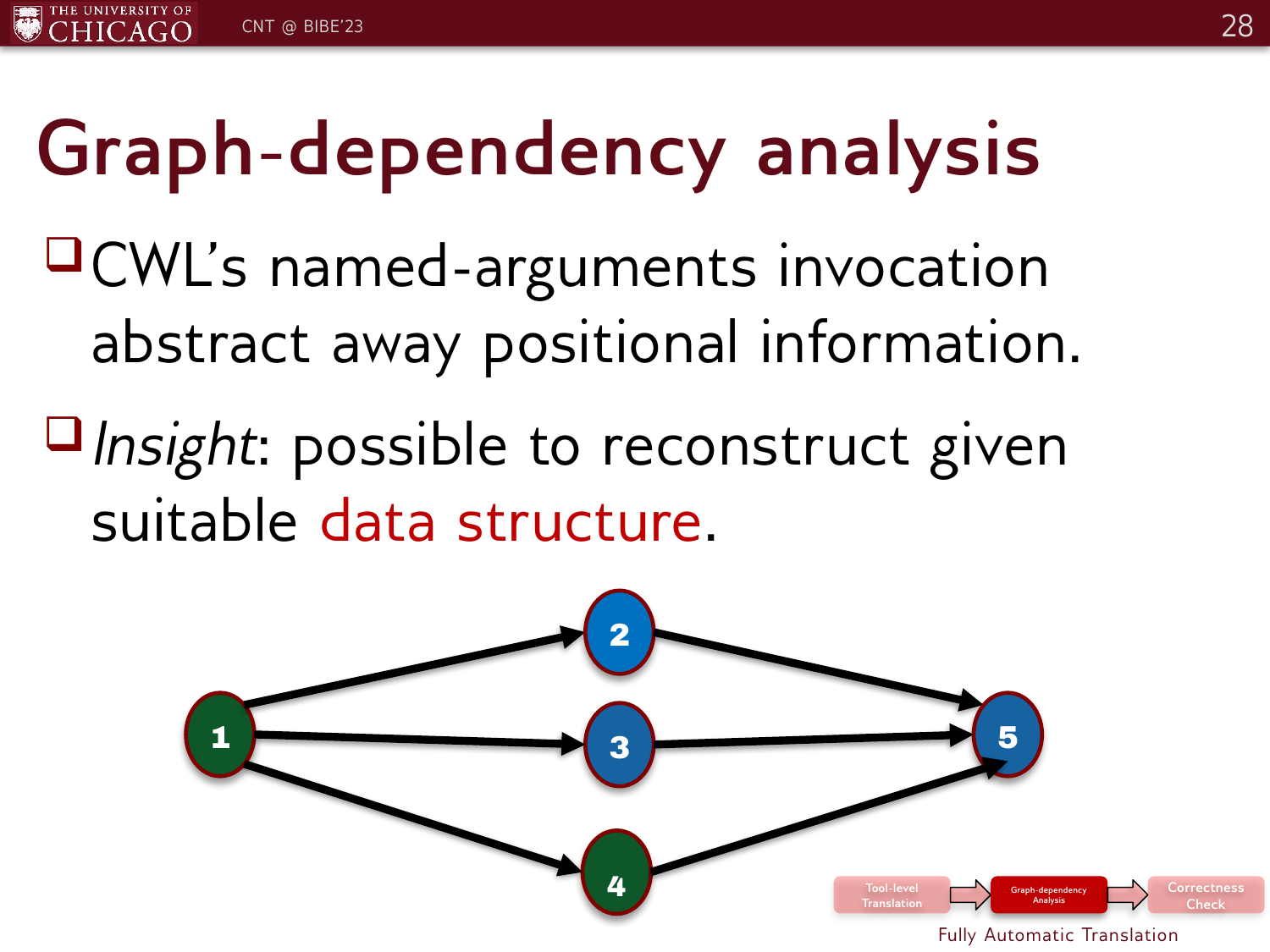

28
CNT @ BIBE’23
# Graph-dependency analysis
CWL’s named-arguments invocation abstract away positional information.
Insight: possible to reconstruct given suitable data structure.

2

1

5

3

4
Tool-level Translation
Graph-dependency Analysis
Correctness Check

Fully Automatic Translation